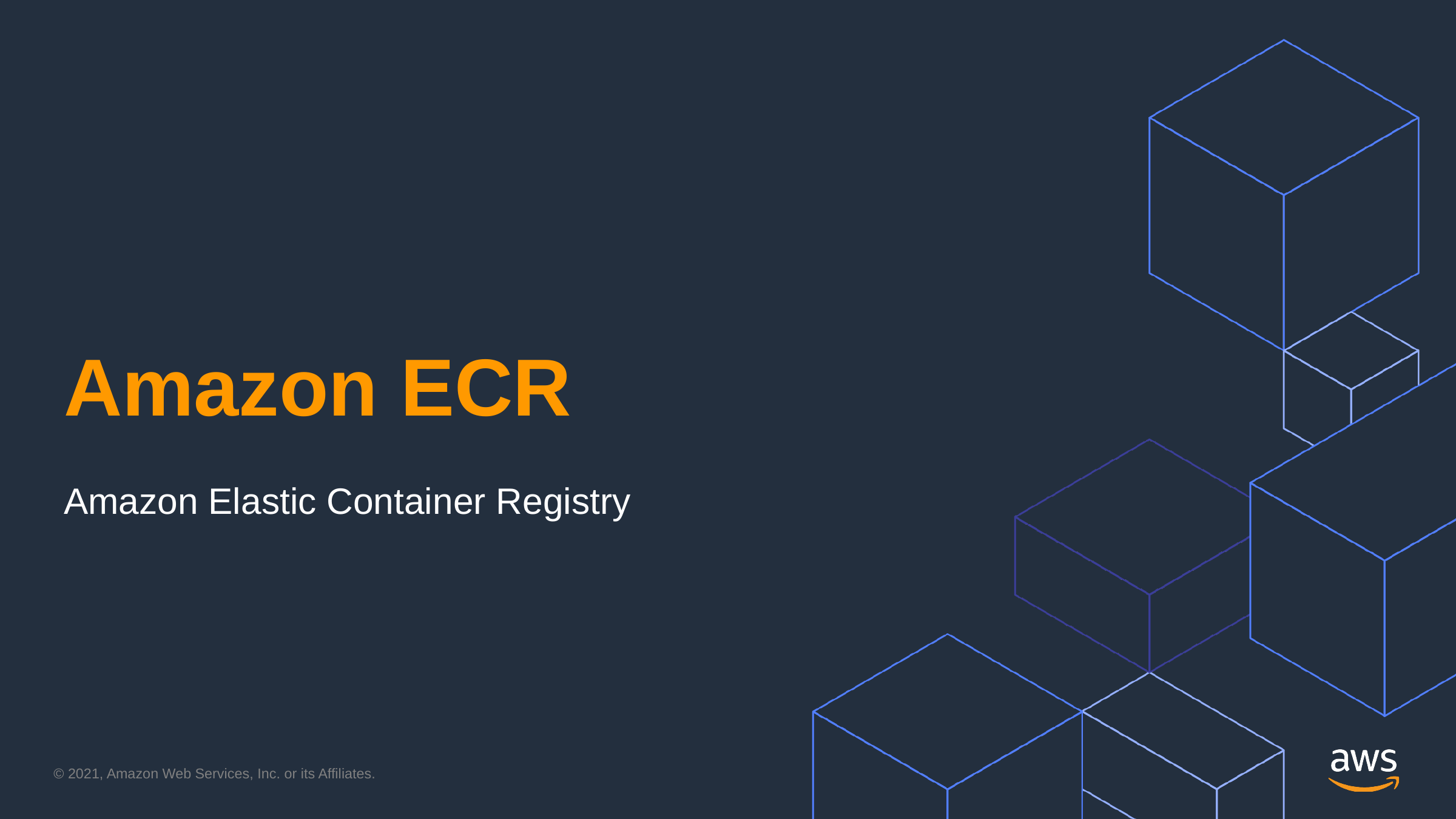

# Amazon ECR
Amazon Elastic Container Registry